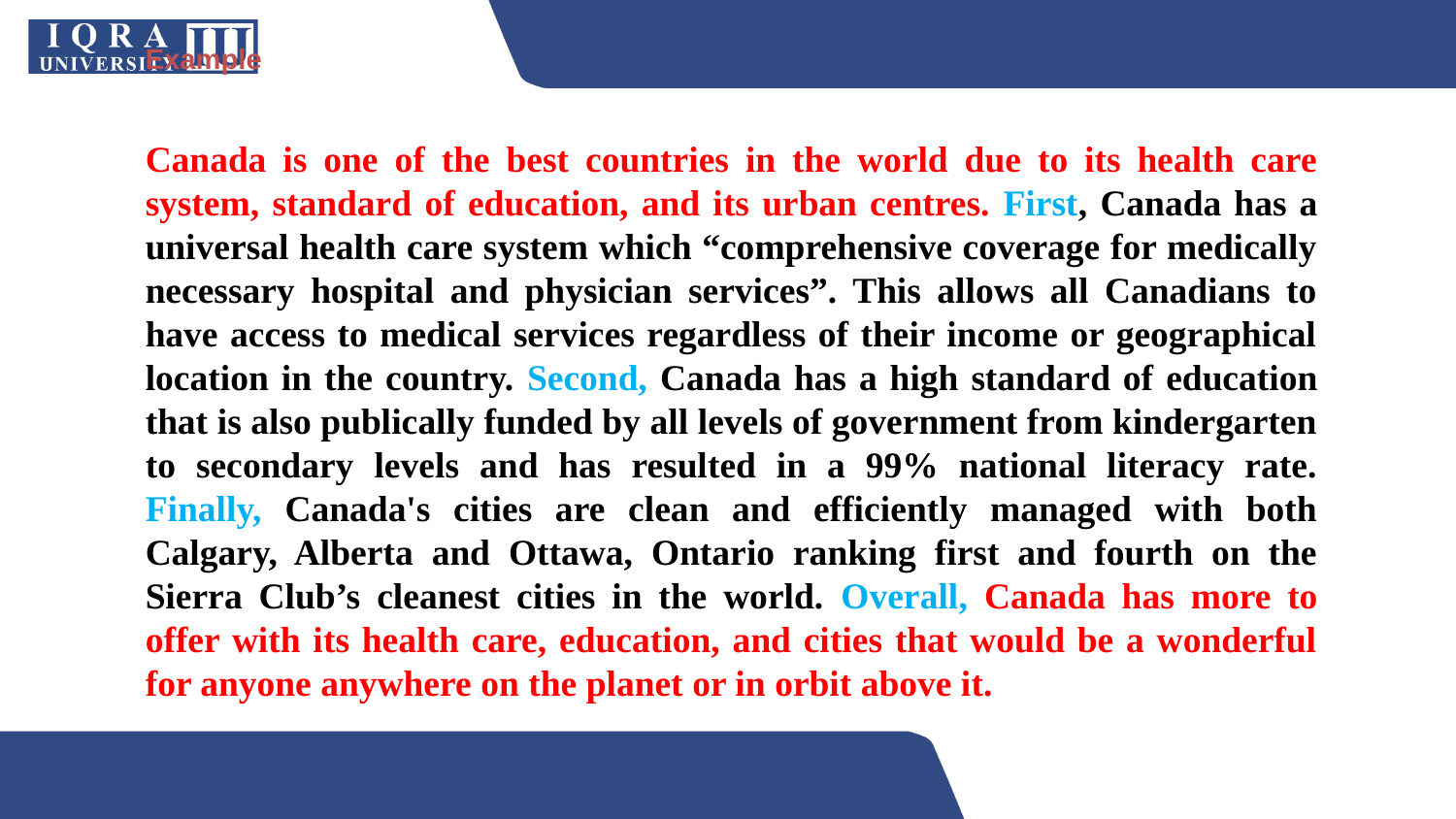

# Example
Canada is one of the best countries in the world due to its health care system, standard of education, and its urban centres. First, Canada has a universal health care system which “comprehensive coverage for medically necessary hospital and physician services”. This allows all Canadians to have access to medical services regardless of their income or geographical location in the country. Second, Canada has a high standard of education that is also publically funded by all levels of government from kindergarten to secondary levels and has resulted in a 99% national literacy rate. Finally, Canada's cities are clean and efficiently managed with both Calgary, Alberta and Ottawa, Ontario ranking first and fourth on the Sierra Club’s cleanest cities in the world. Overall, Canada has more to offer with its health care, education, and cities that would be a wonderful for anyone anywhere on the planet or in orbit above it.